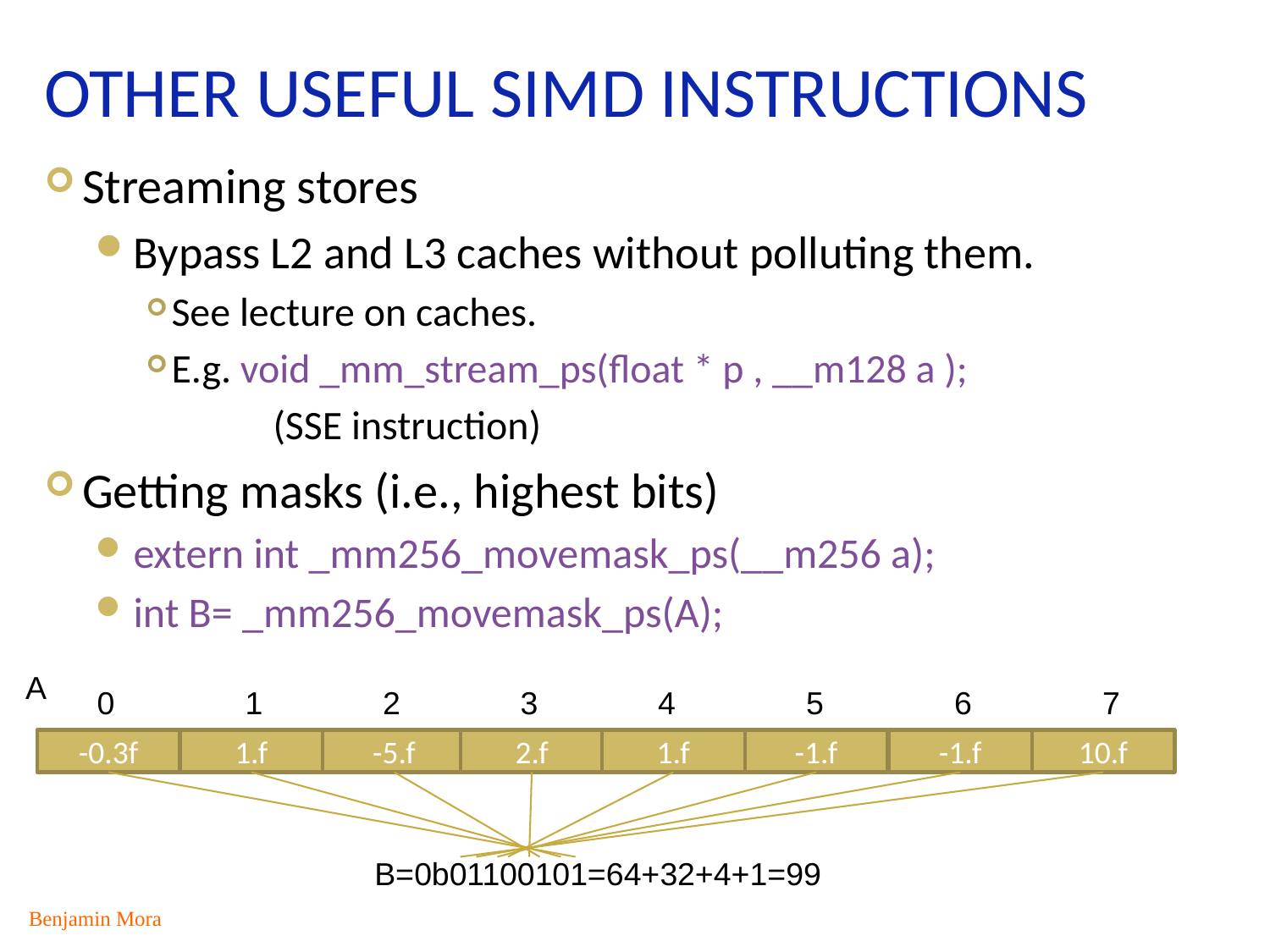

# Other useful SIMD instructions
Streaming stores
Bypass L2 and L3 caches without polluting them.
See lecture on caches.
E.g. void _mm_stream_ps(float * p , __m128 a );
	(SSE instruction)
Getting masks (i.e., highest bits)
extern int _mm256_movemask_ps(__m256 a);
int B= _mm256_movemask_ps(A);

A
0
1
2
3
4
5
6
7
-0.3f
1.f
-5.f
2.f
1.f
-1.f
-1.f
10.f
B=0b01100101=64+32+4+1=99
Benjamin Mora